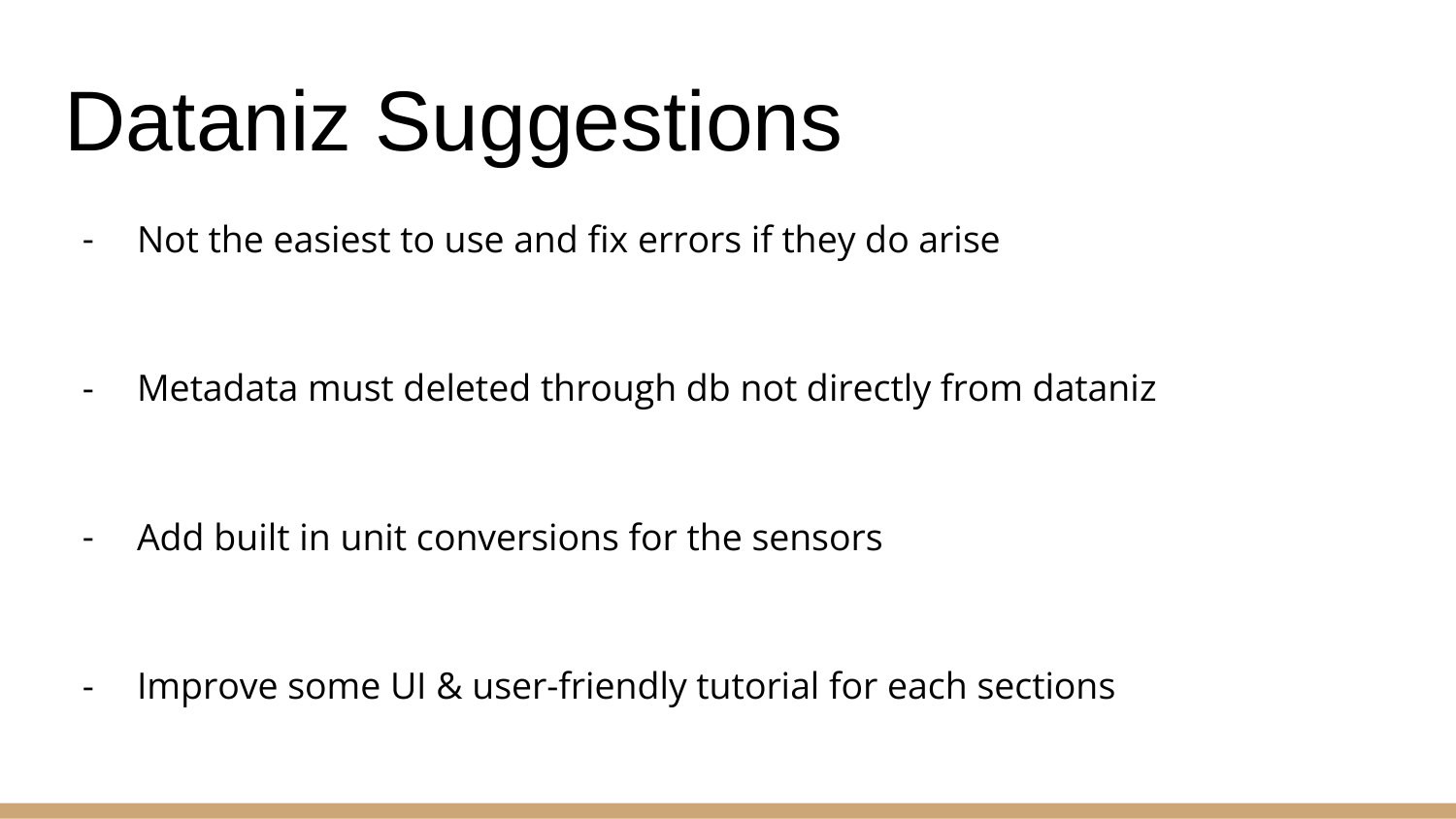

# Dataniz Suggestions
Not the easiest to use and fix errors if they do arise

Metadata must deleted through db not directly from dataniz

Add built in unit conversions for the sensors

Improve some UI & user-friendly tutorial for each sections